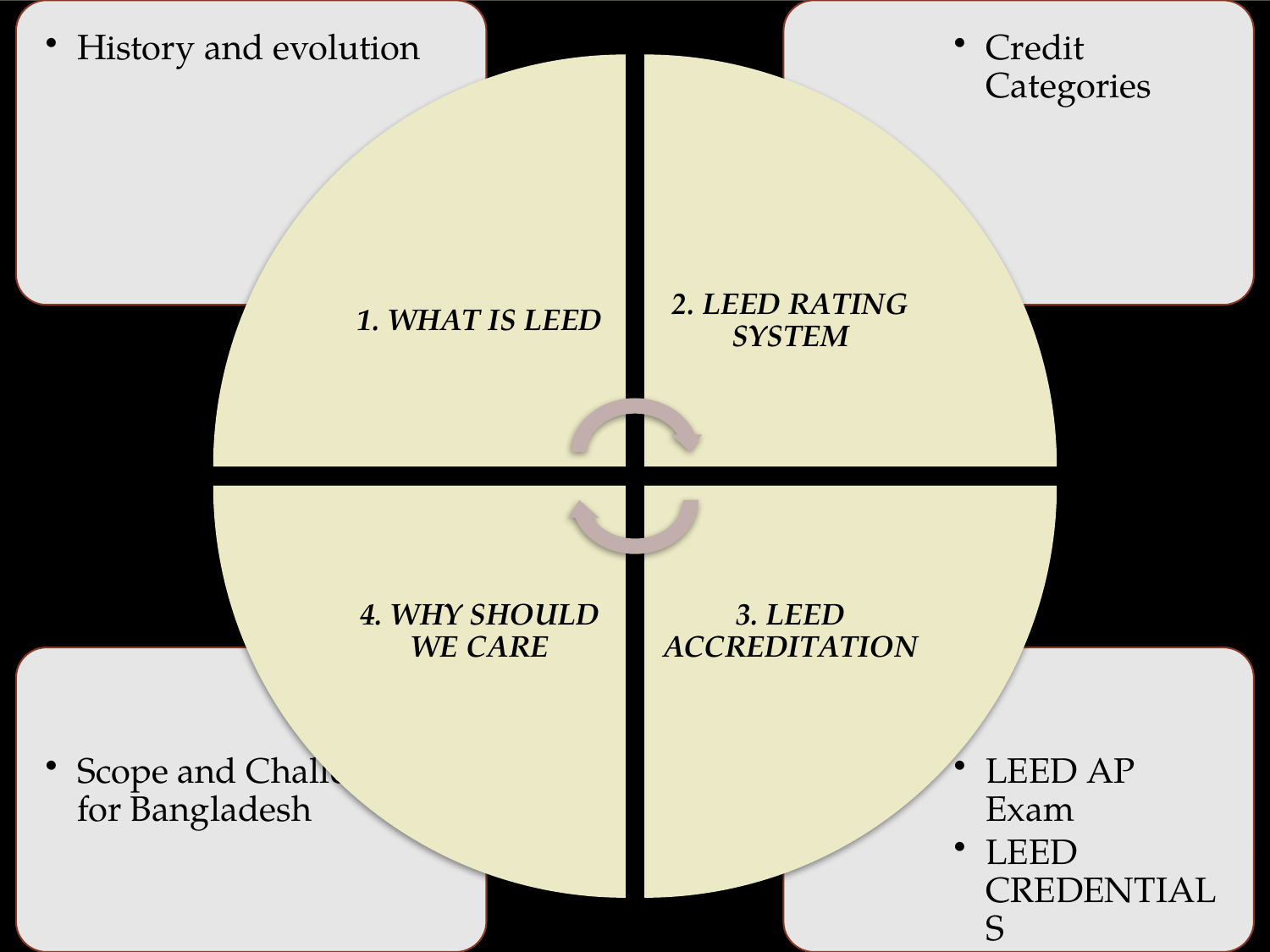

LEED AP Exam
LEED CREDENTIALS
Scope and Challenges for Bangladesh
Credit Categories
History and evolution
1. WHAT IS LEED
2. LEED RATING SYSTEM
3. LEED ACCREDITATION
4. WHY SHOULD WE CARE